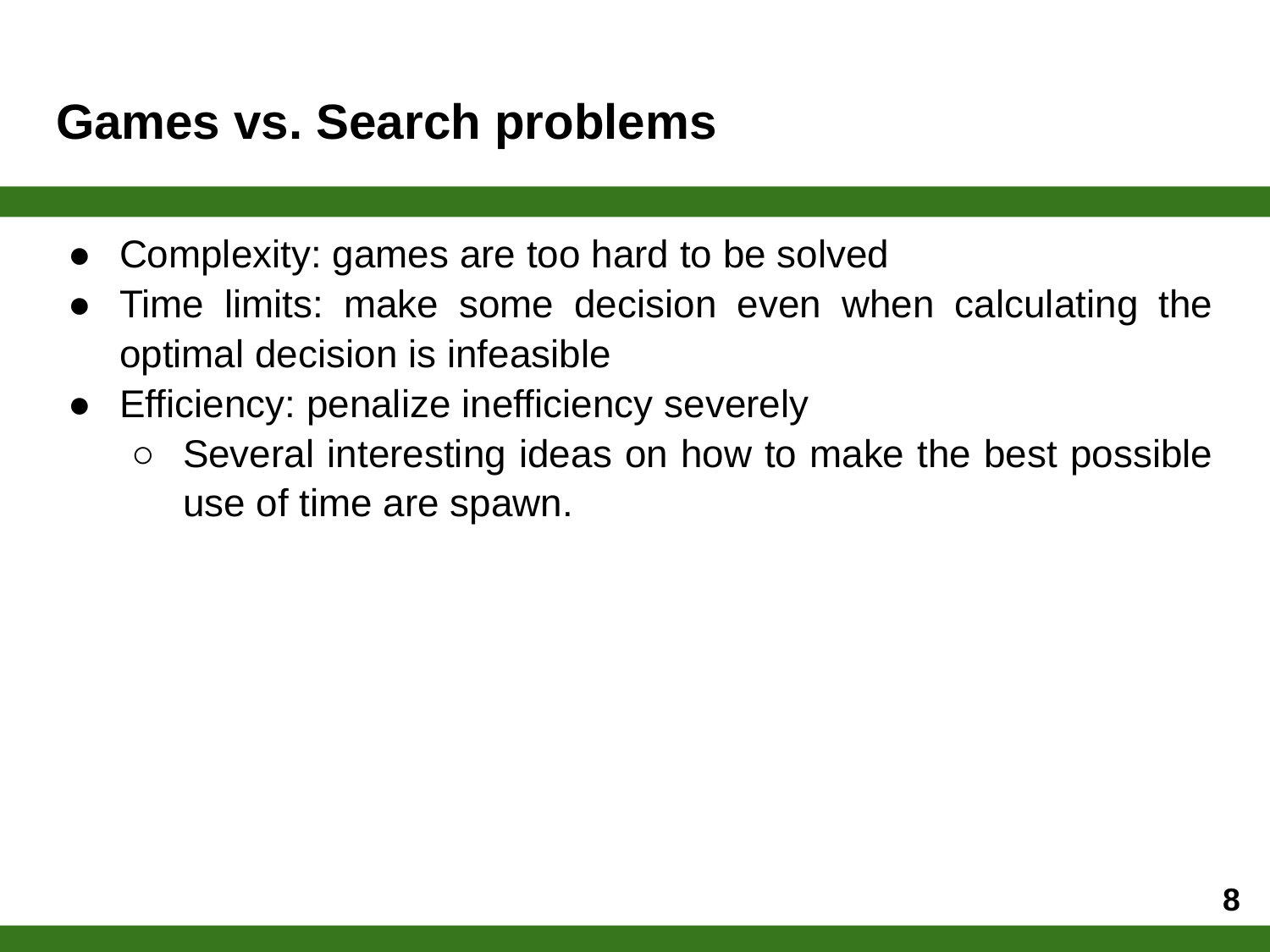

# Games vs. Search problems
Complexity: games are too hard to be solved
Time limits: make some decision even when calculating the optimal decision is infeasible
Efficiency: penalize inefficiency severely
Several interesting ideas on how to make the best possible use of time are spawn.
8